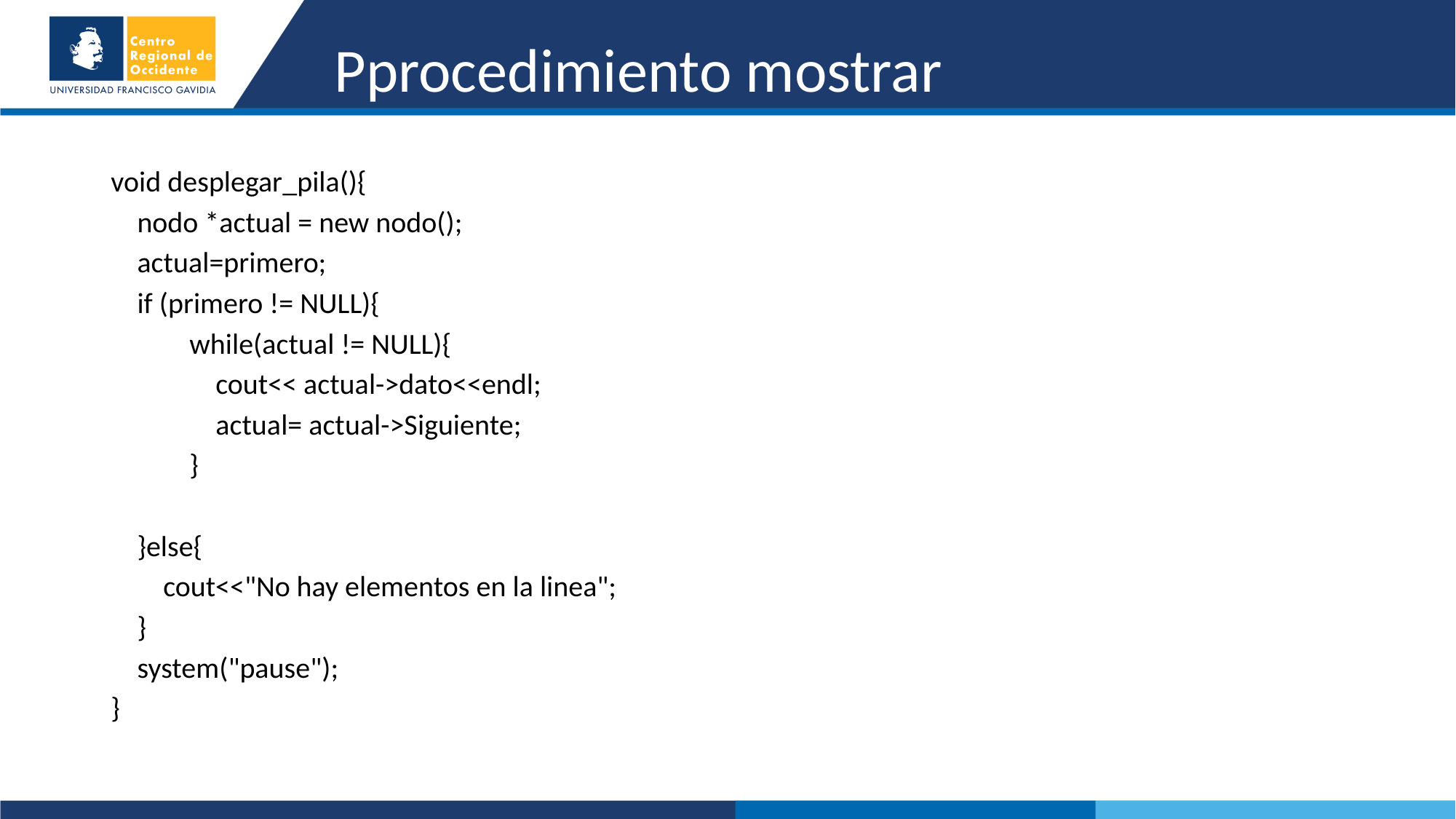

# Pprocedimiento mostrar
void desplegar_pila(){
    nodo *actual = new nodo();
    actual=primero;
    if (primero != NULL){
            while(actual != NULL){
                cout<< actual->dato<<endl;
                actual= actual->Siguiente;
            }

    }else{
        cout<<"No hay elementos en la linea";
    }
    system("pause");
}